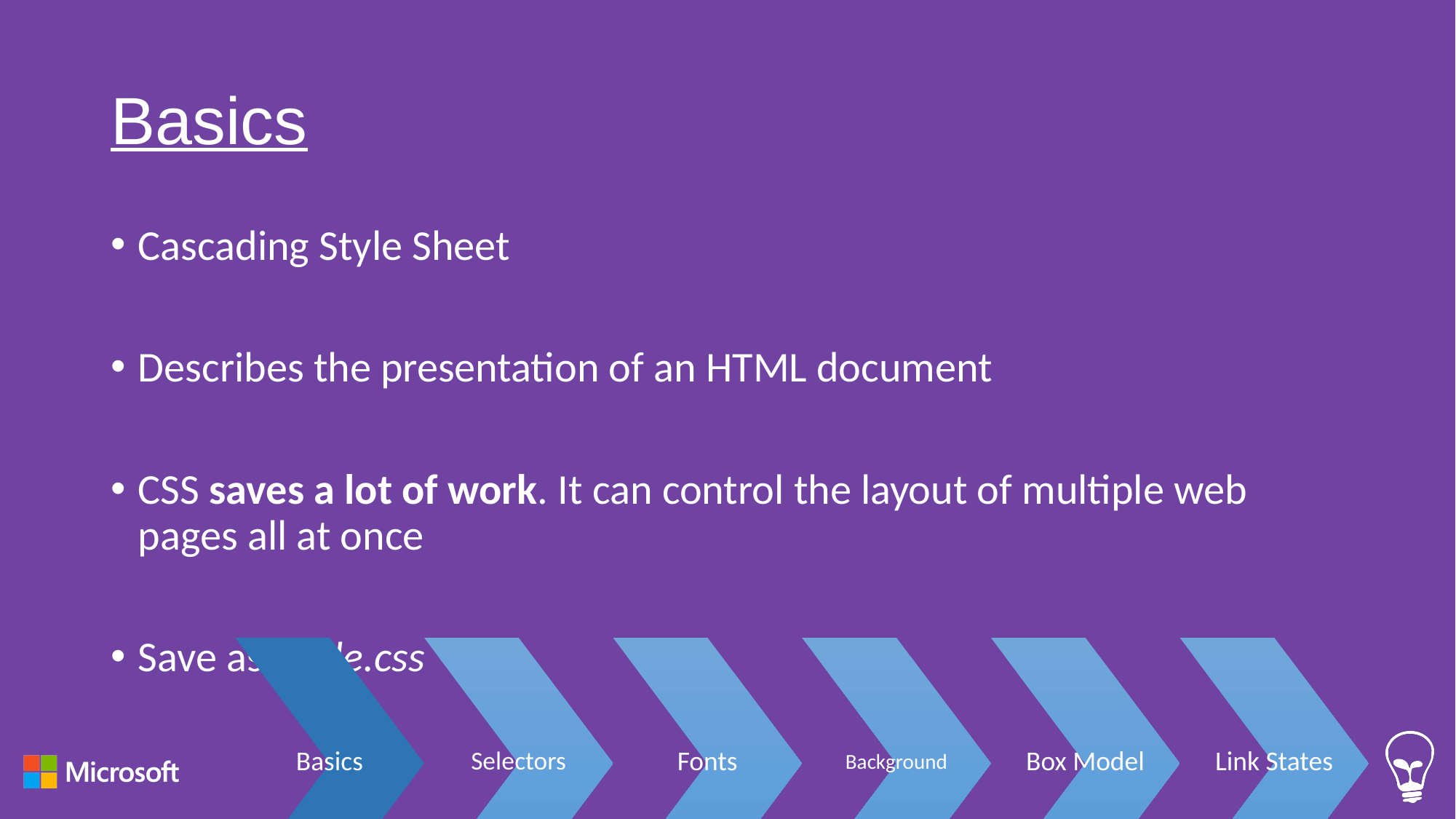

# Basics
Cascading Style Sheet

Describes the presentation of an HTML document

CSS saves a lot of work. It can control the layout of multiple web pages all at once

Save as: style.css

Basics
Link States
Fonts
Selectors
Background
Box Model